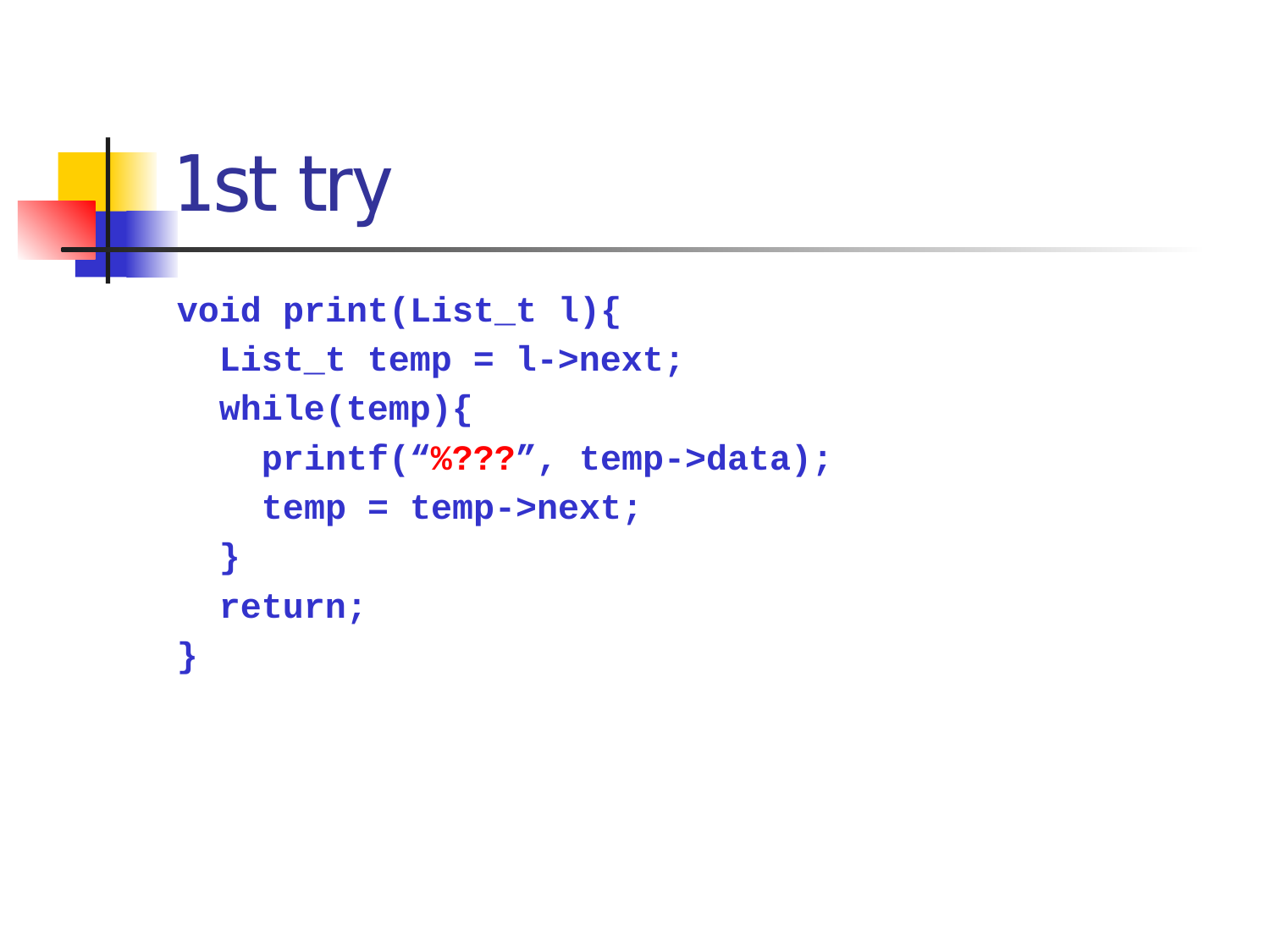

# 1st try
void print(List_t l){
  List_t temp = l->next;
  while(temp){
    printf(“%???”, temp->data);
    temp = temp->next;
  }
  return;
}